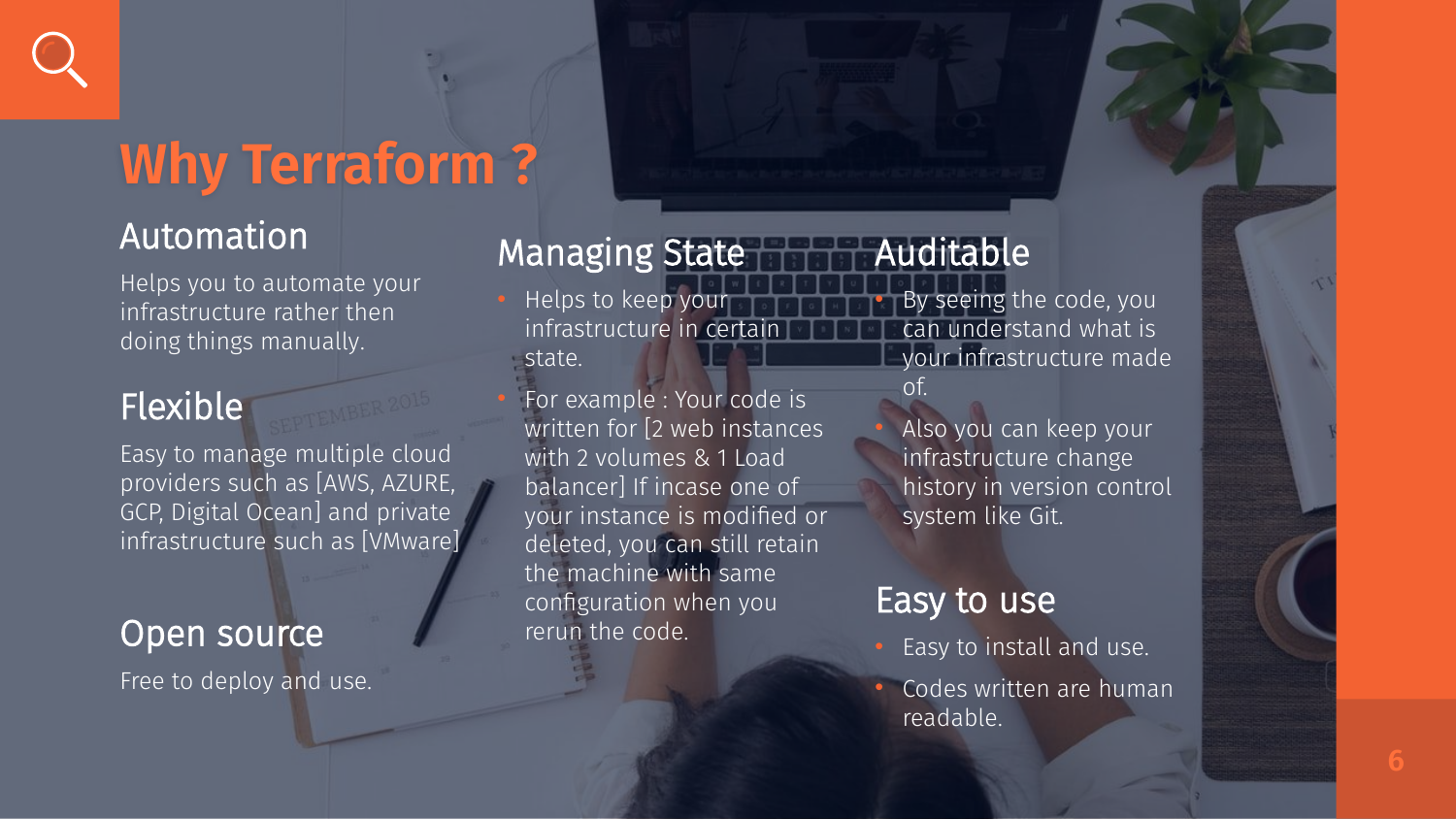

# Why Terraform ?
Automation
Helps you to automate your infrastructure rather then doing things manually.
Managing State
Helps to keep your infrastructure in certain state.
For example : Your code is written for [2 web instances with 2 volumes & 1 Load balancer] If incase one of your instance is modified or deleted, you can still retain the machine with same configuration when you rerun the code.
Auditable
By seeing the code, you can understand what is your infrastructure made of.
Also you can keep your infrastructure change history in version control system like Git.

Flexible
Easy to manage multiple cloud providers such as [AWS, AZURE, GCP, Digital Ocean] and private infrastructure such as [VMware]

Easy to use
Easy to install and use.
Codes written are human readable.

Open source
Free to deploy and use.

6